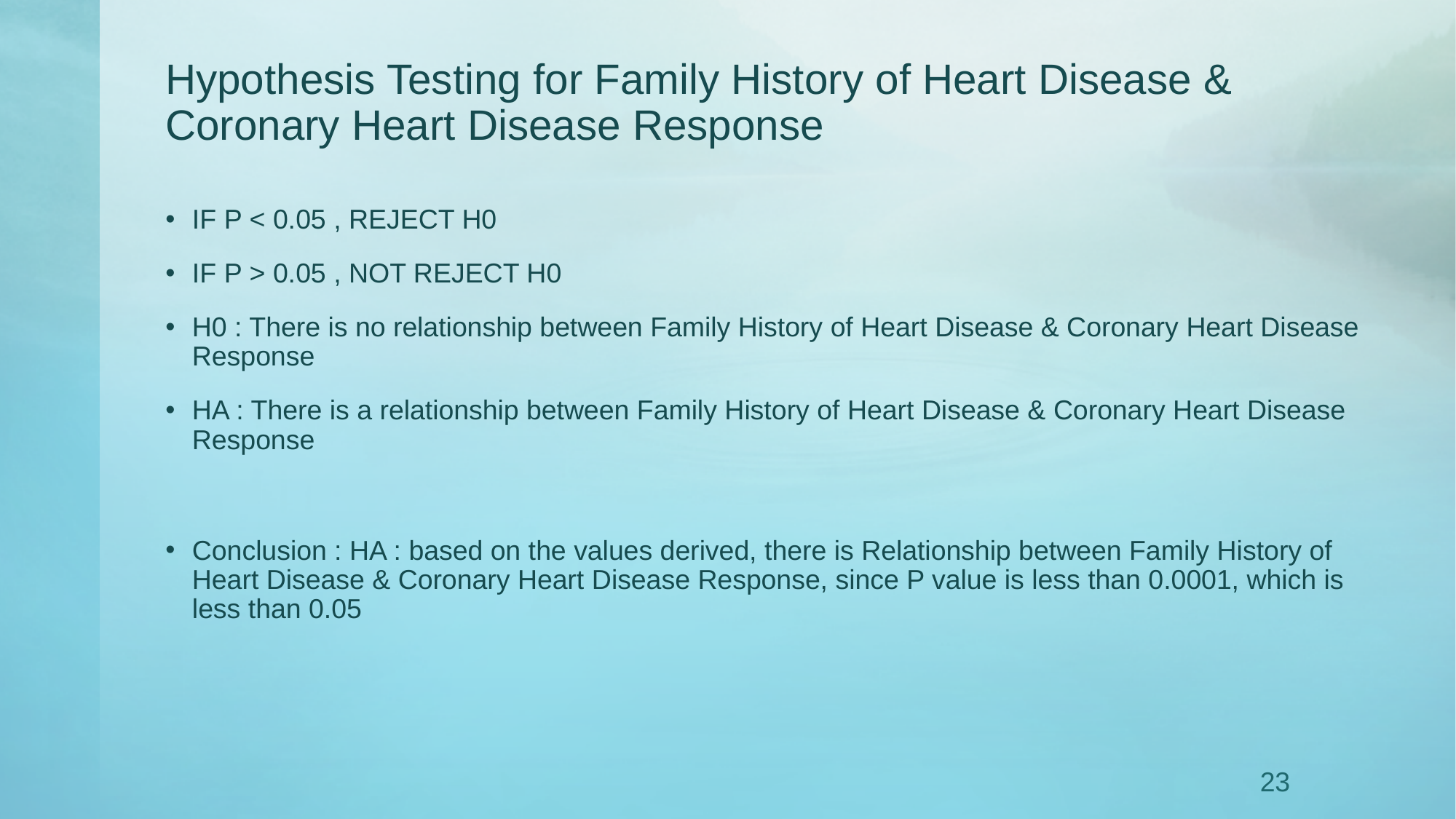

# Hypothesis Testing for Family History of Heart Disease & Coronary Heart Disease Response
IF P < 0.05 , REJECT H0
IF P > 0.05 , NOT REJECT H0
H0 : There is no relationship between Family History of Heart Disease & Coronary Heart Disease Response
HA : There is a relationship between Family History of Heart Disease & Coronary Heart Disease Response

Conclusion : HA : based on the values derived, there is Relationship between Family History of Heart Disease & Coronary Heart Disease Response, since P value is less than 0.0001, which is less than 0.05

23